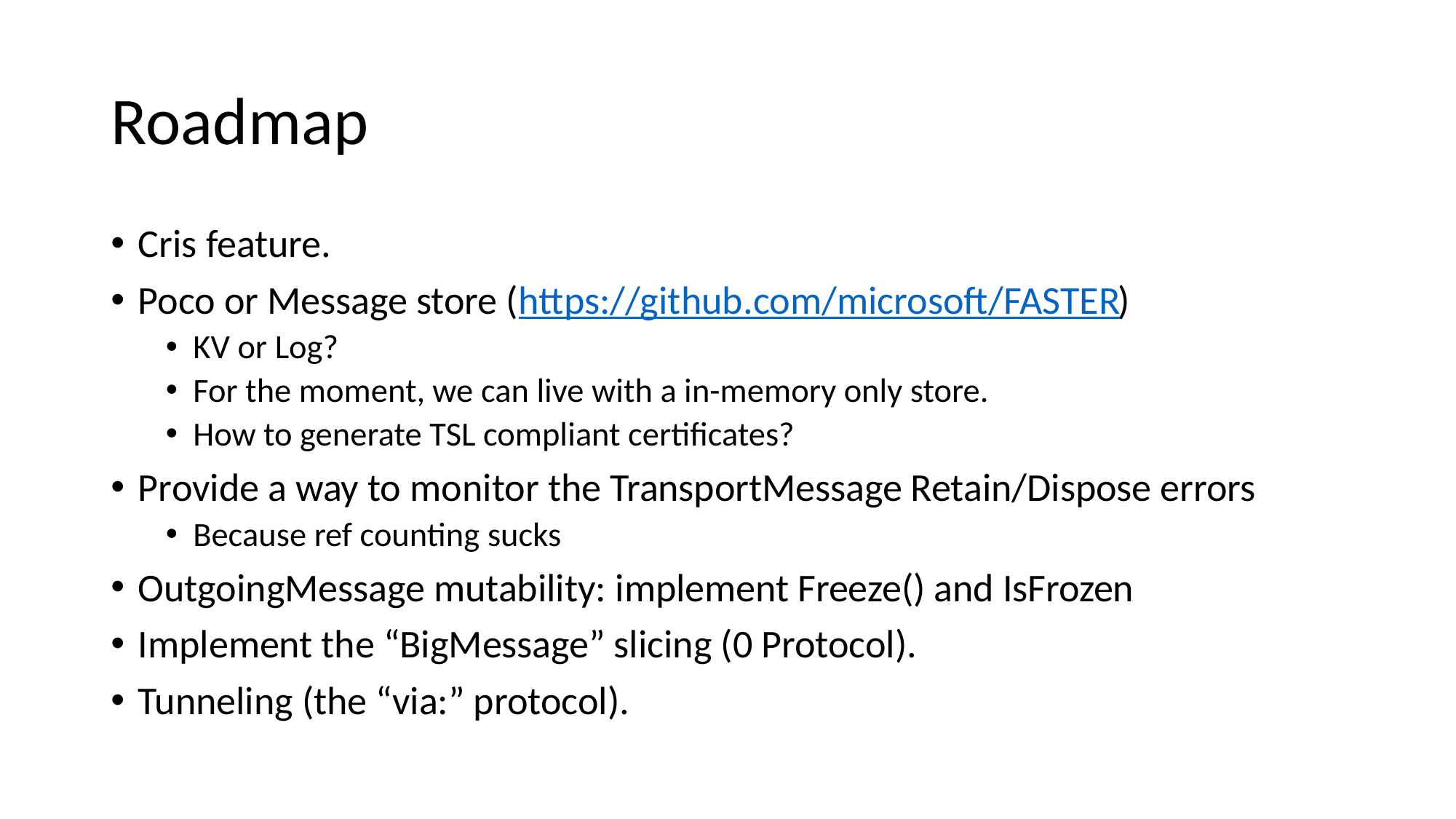

# Roadmap
Cris feature.
Poco or Message store (https://github.com/microsoft/FASTER)
KV or Log?
For the moment, we can live with a in-memory only store.
How to generate TSL compliant certificates?
Provide a way to monitor the TransportMessage Retain/Dispose errors
Because ref counting sucks
OutgoingMessage mutability: implement Freeze() and IsFrozen
Implement the “BigMessage” slicing (0 Protocol).
Tunneling (the “via:” protocol).